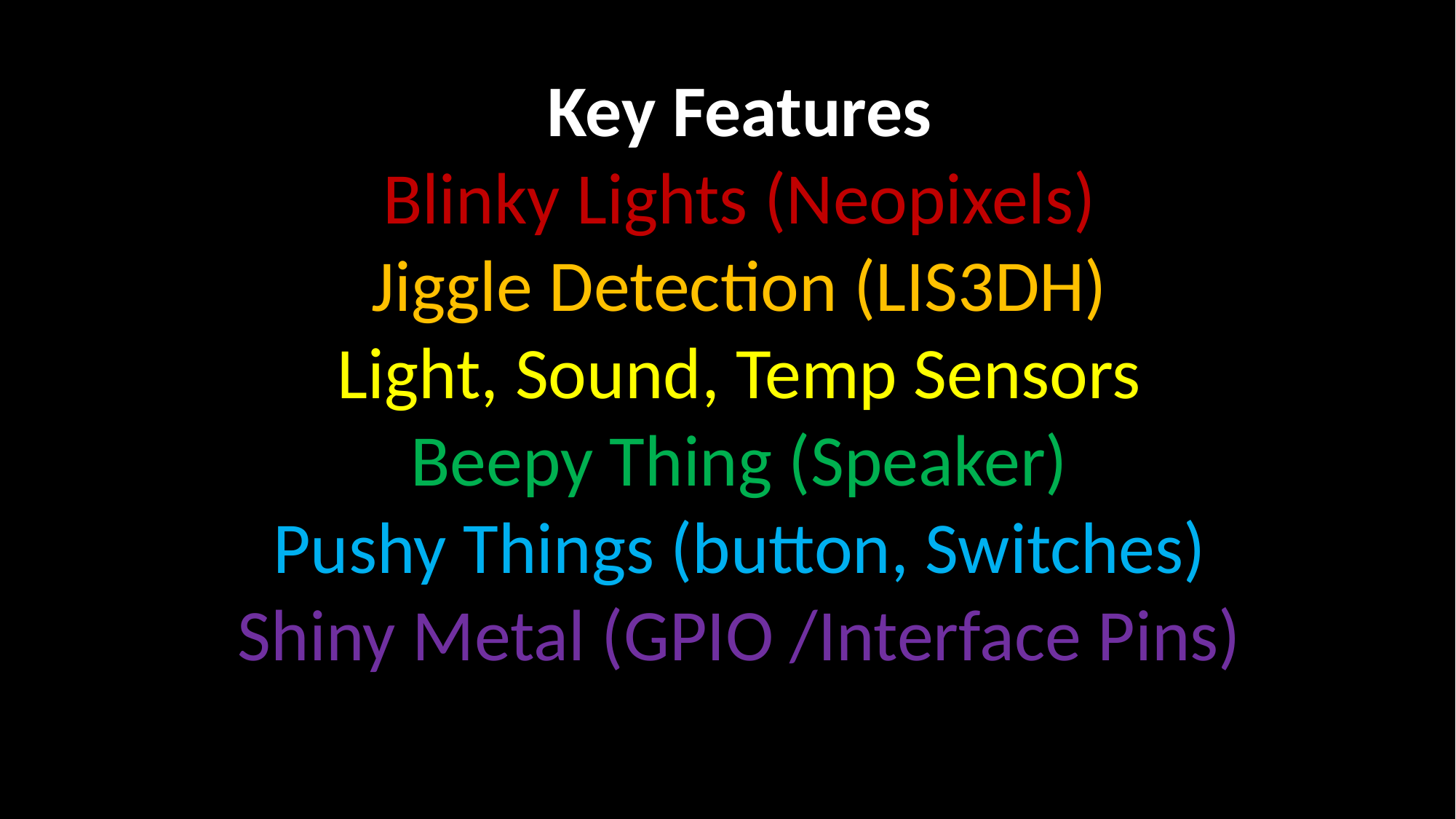

# Key Features Blinky Lights (Neopixels) Jiggle Detection (LIS3DH) Light, Sound, Temp Sensors Beepy Thing (Speaker) Pushy Things (button, Switches) Shiny Metal (GPIO /Interface Pins)